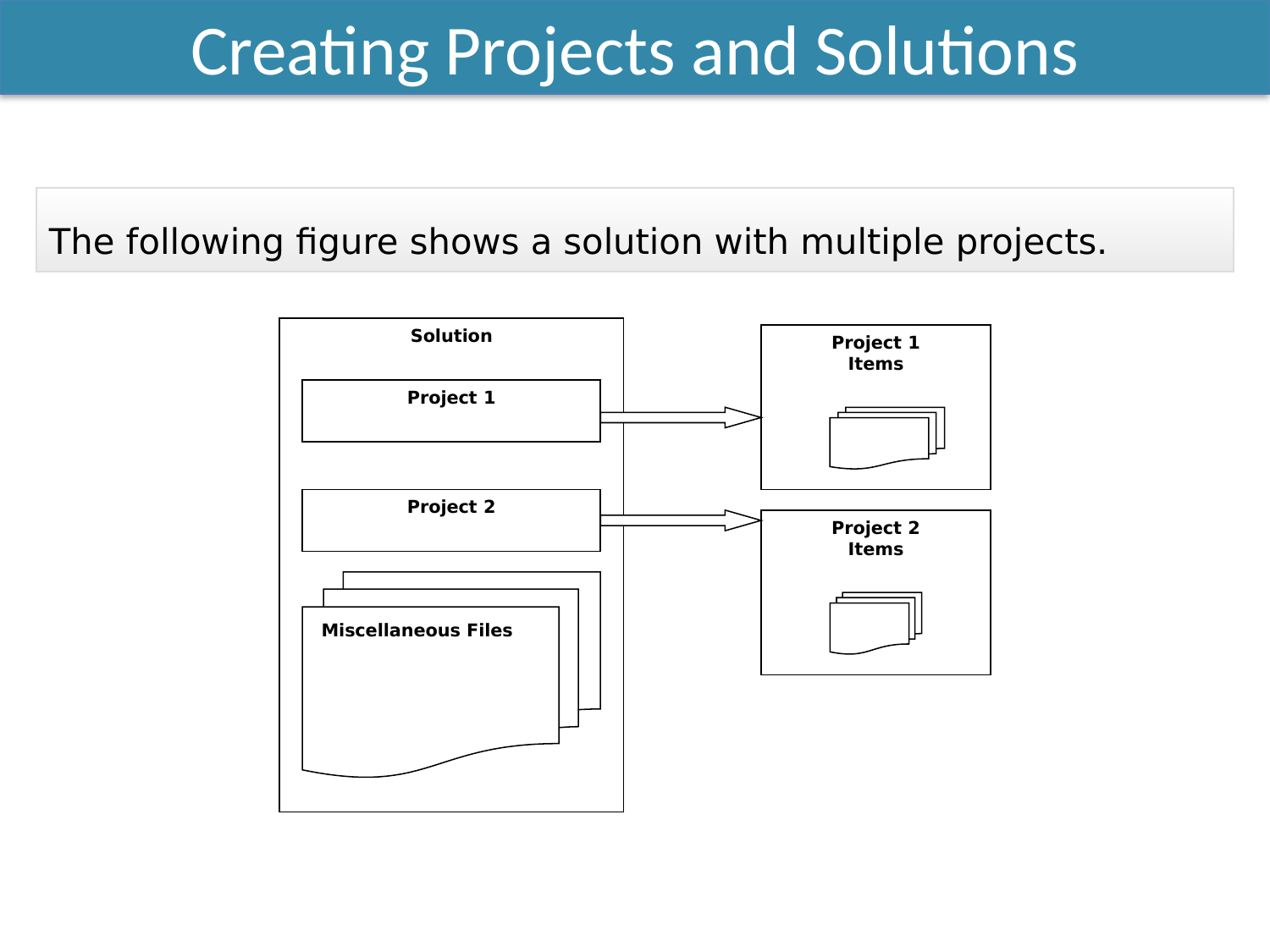

Creating Projects and Solutions
The following figure shows a solution with multiple projects.
Solution

Project 1
Items

Project 1

Project 2

Project 2
Items

Miscellaneous Files